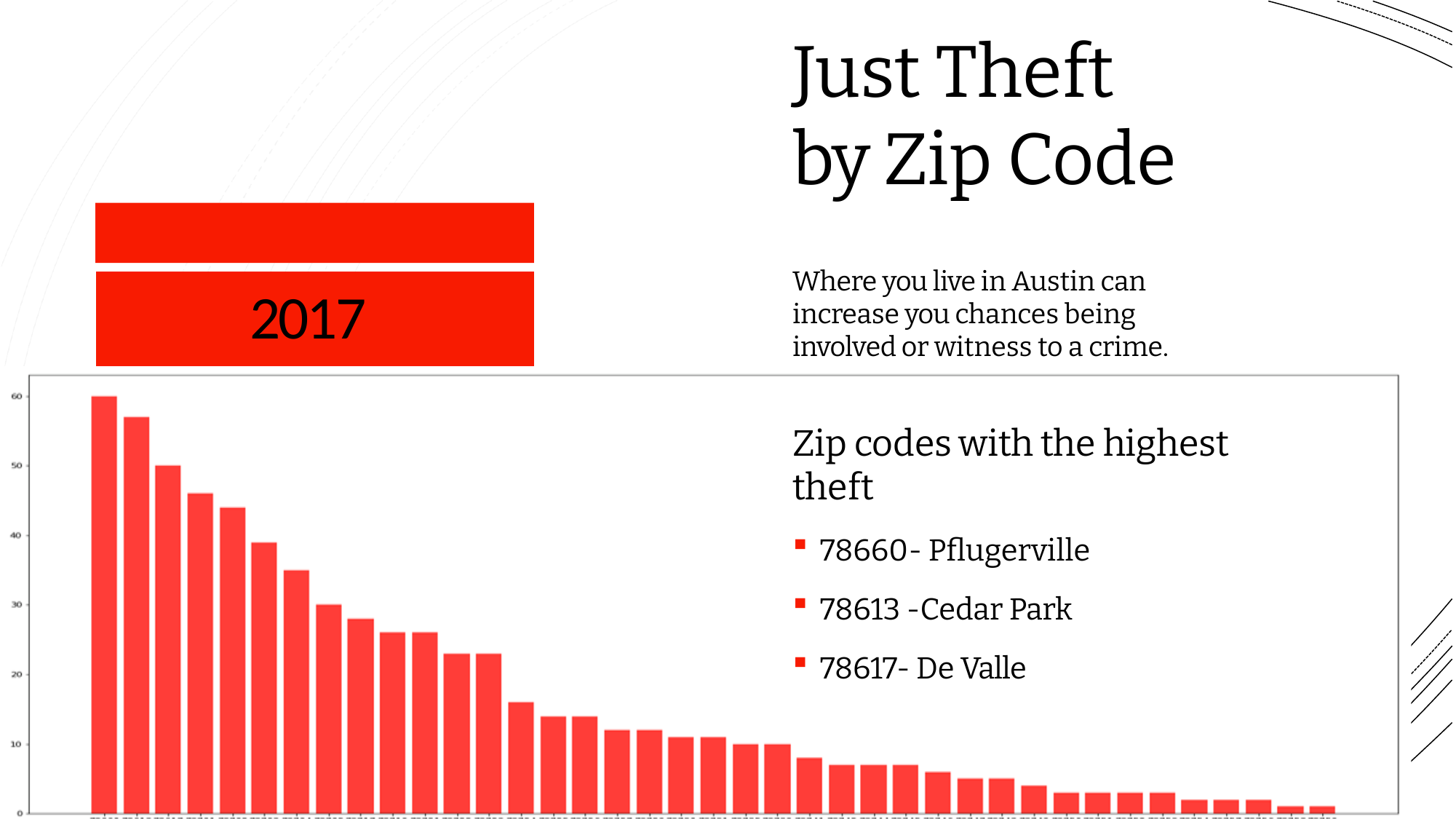

# Just Theft
by Zip Code

Where you live in Austin can  increase you chances being  involved or witness to a crime.

2017

Zip codes with the highest theft
78660- Pflugerville
78613 -Cedar Park
78617- De Valle